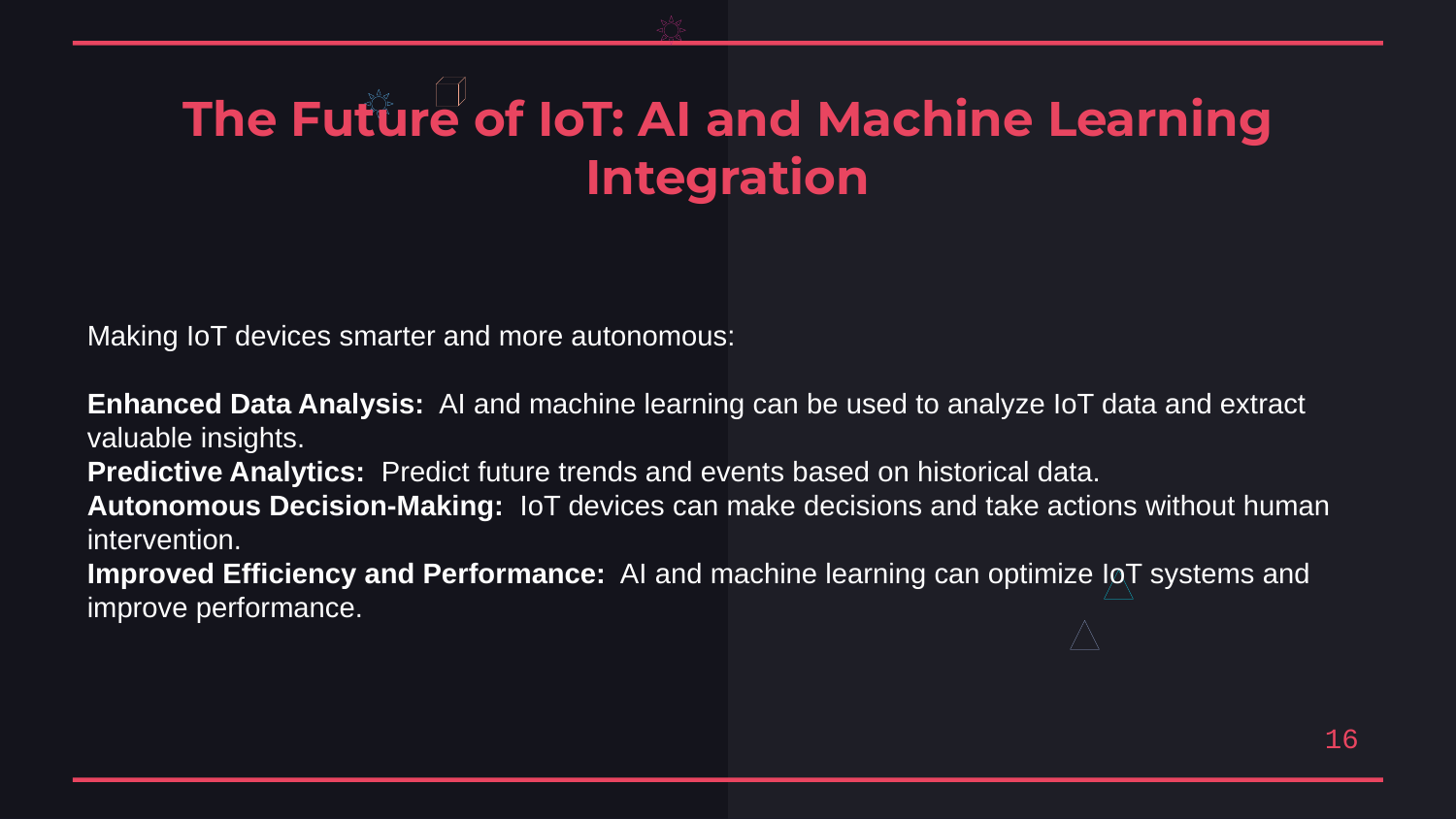

The Future of IoT: AI and Machine Learning Integration

Making IoT devices smarter and more autonomous:

Enhanced Data Analysis:  AI and machine learning can be used to analyze IoT data and extract valuable insights.
Predictive Analytics:  Predict future trends and events based on historical data.
Autonomous Decision-Making:  IoT devices can make decisions and take actions without human intervention.
Improved Efficiency and Performance:  AI and machine learning can optimize IoT systems and improve performance.

16